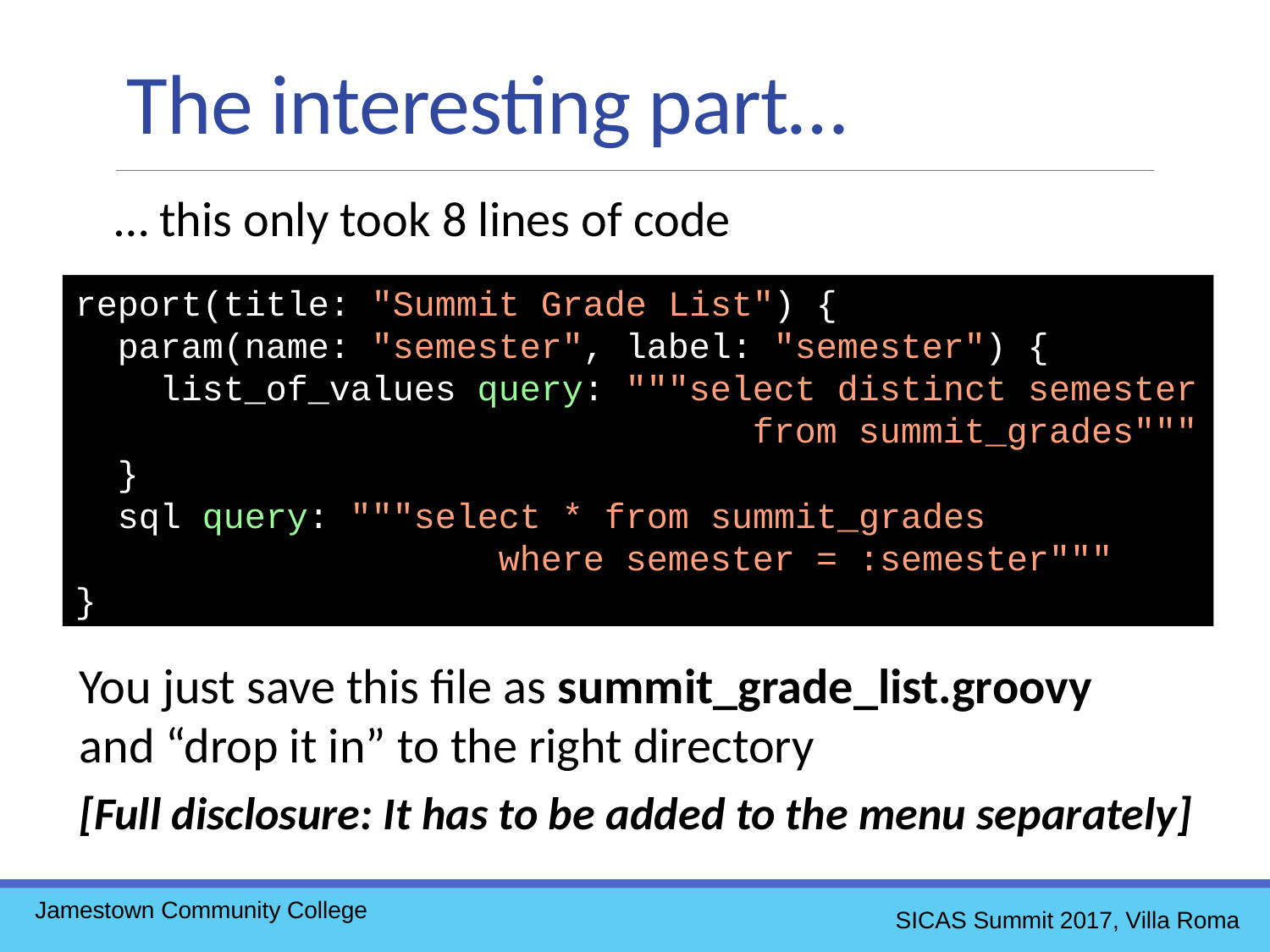

The interesting part…
… this only took 8 lines of code

report(title: "Summit Grade List") {
  param(name: "semester", label: "semester") {
    list_of_values query: """select distinct semester
                                from summit_grades"""
  }
  sql query: """select * from summit_grades
                    where semester = :semester"""
}
You just save this file as summit_grade_list.groovy
and “drop it in” to the right directory
[Full disclosure: It has to be added to the menu separately]

Jamestown Community College
SICAS Summit 2017, Villa Roma